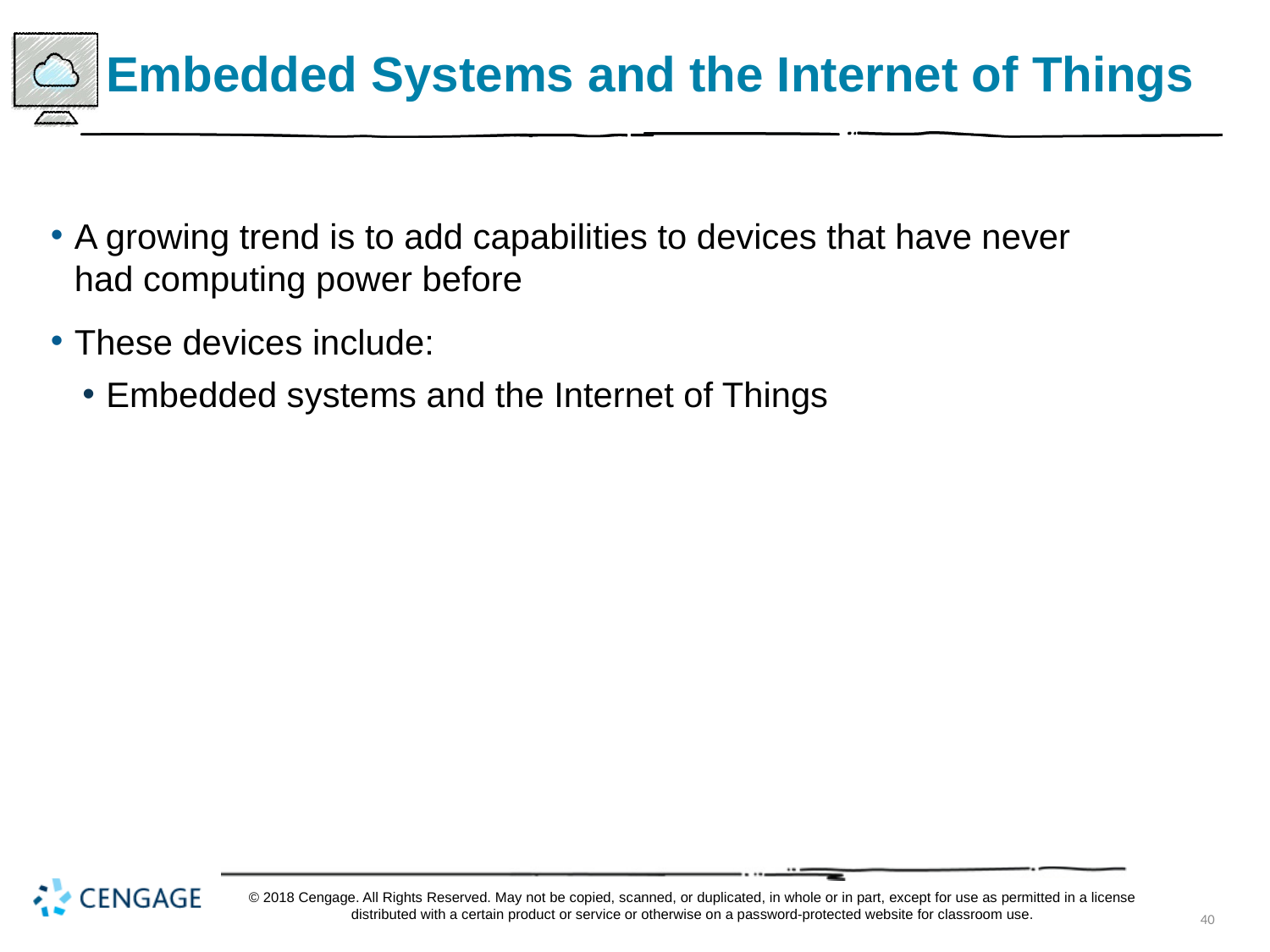

# Embedded Systems and the Internet of Things
A growing trend is to add capabilities to devices that have never had computing power before
These devices include:
Embedded systems and the Internet of Things
© 2018 Cengage. All Rights Reserved. May not be copied, scanned, or duplicated, in whole or in part, except for use as permitted in a license distributed with a certain product or service or otherwise on a password-protected website for classroom use.